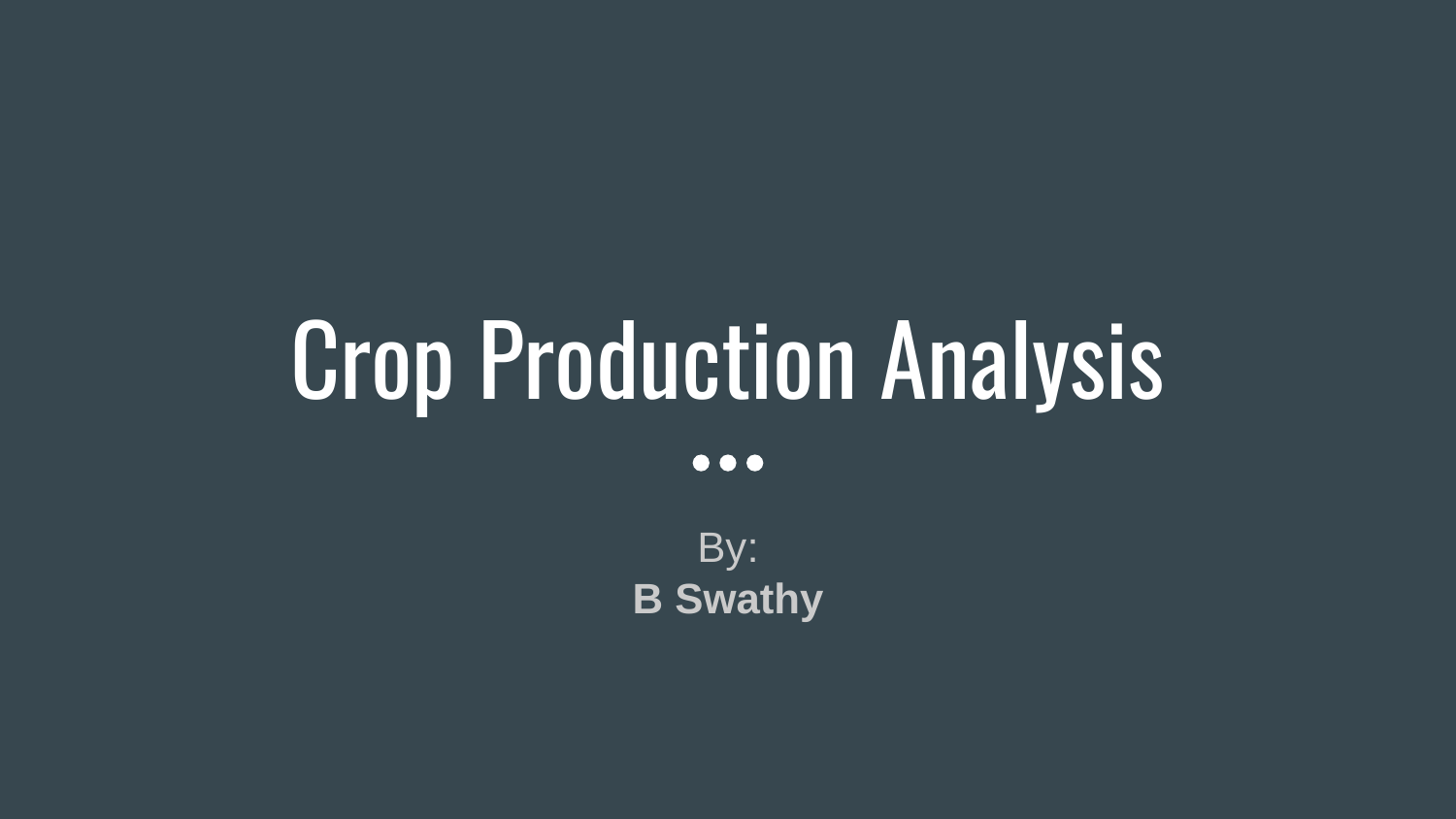

# Crop Production Analysis
By:
B Swathy